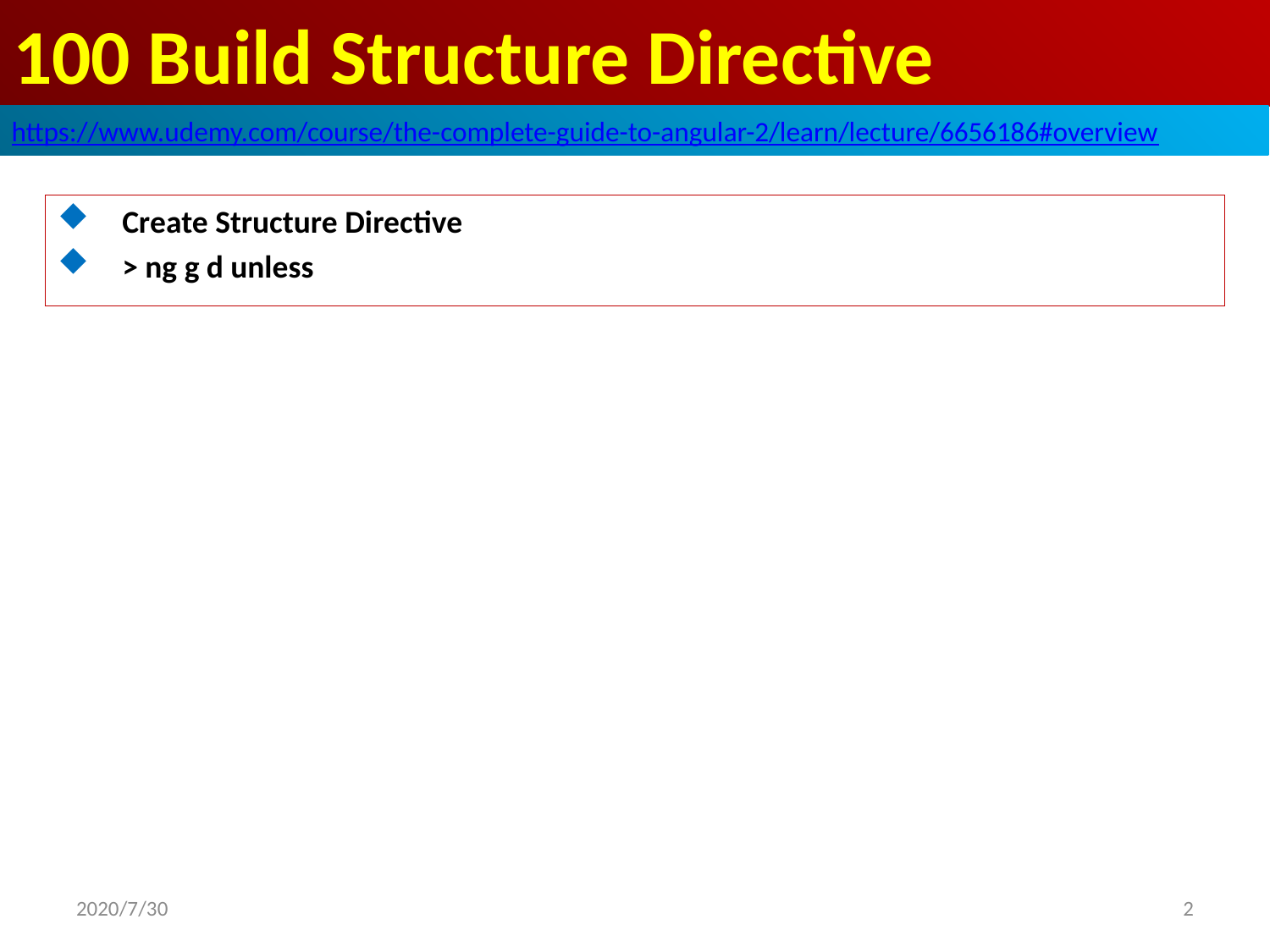

# 100 Build Structure Directive
https://www.udemy.com/course/the-complete-guide-to-angular-2/learn/lecture/6656186#overview
Create Structure Directive
> ng g d unless
2
2020/7/30